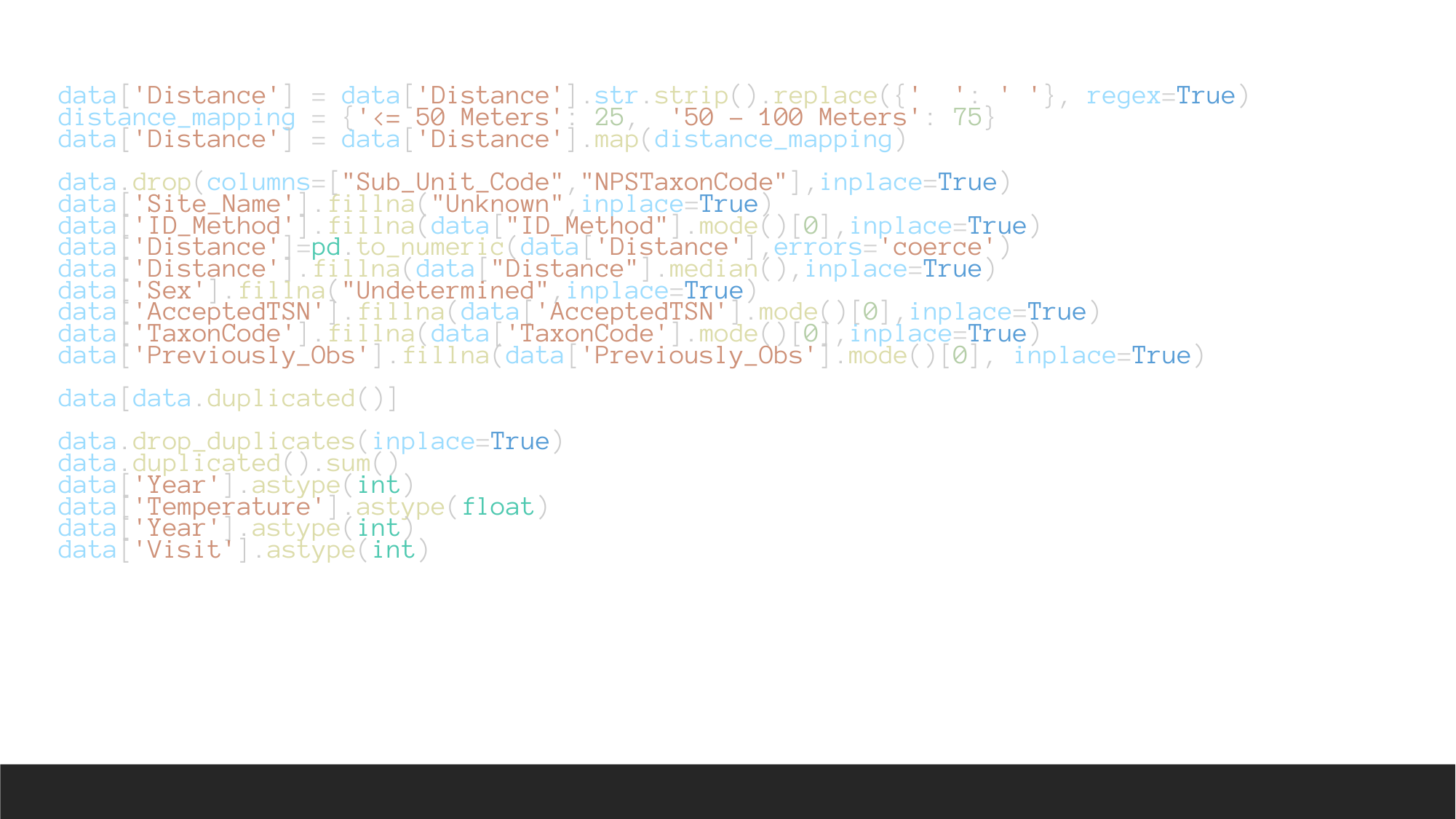

data['Distance'] = data['Distance'].str.strip().replace({'  ': ' '}, regex=True)
distance_mapping = {'<= 50 Meters': 25,  '50 - 100 Meters': 75}
data['Distance'] = data['Distance'].map(distance_mapping)
data.drop(columns=["Sub_Unit_Code","NPSTaxonCode"],inplace=True)
data['Site_Name'].fillna("Unknown",inplace=True)
data['ID_Method'].fillna(data["ID_Method"].mode()[0],inplace=True)
data['Distance']=pd.to_numeric(data['Distance'],errors='coerce')
data['Distance'].fillna(data["Distance"].median(),inplace=True)
data['Sex'].fillna("Undetermined",inplace=True)
data['AcceptedTSN'].fillna(data['AcceptedTSN'].mode()[0],inplace=True)
data['TaxonCode'].fillna(data['TaxonCode'].mode()[0],inplace=True)
data['Previously_Obs'].fillna(data['Previously_Obs'].mode()[0], inplace=True)
data[data.duplicated()]
data.drop_duplicates(inplace=True)
data.duplicated().sum()
data['Year'].astype(int)
data['Temperature'].astype(float)
data['Year'].astype(int)
data['Visit'].astype(int)